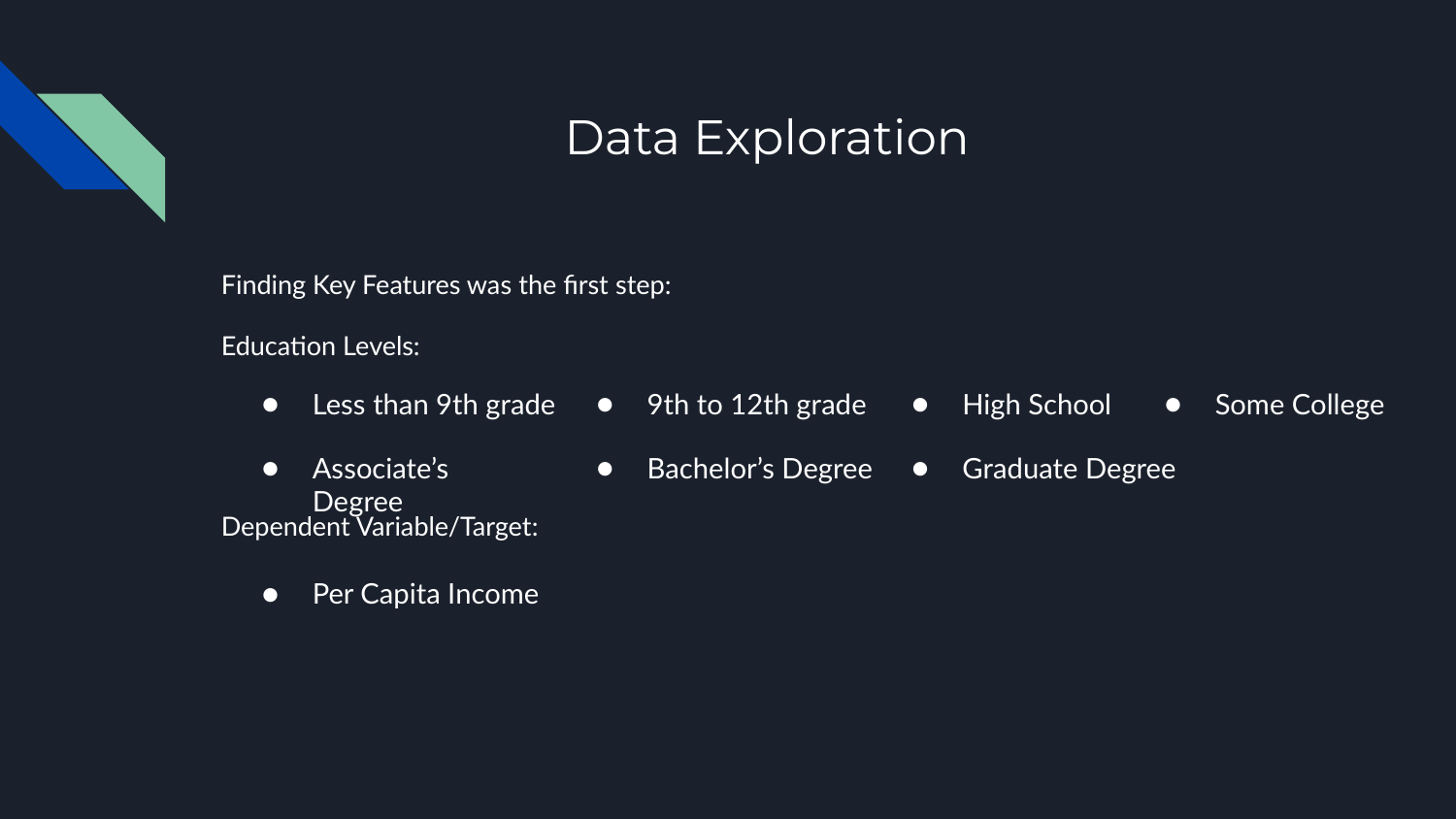

# Data Exploration
Finding Key Features was the first step:
Education Levels:

Dependent Variable/Target:

Less than 9th grade
9th to 12th grade
High School
Some College
Associate’s Degree
Bachelor’s Degree
Graduate Degree
Per Capita Income